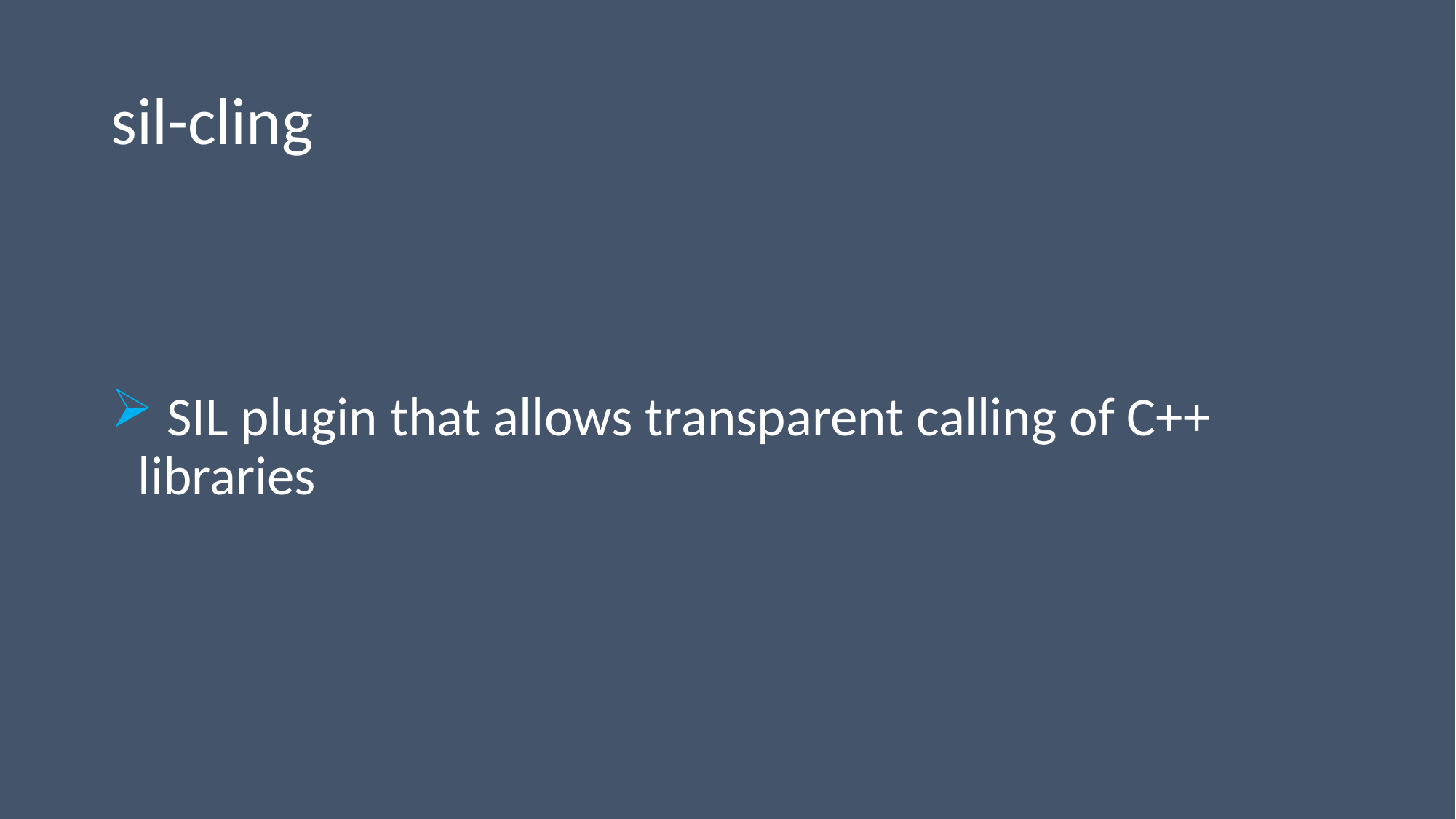

# sil-cling
 SIL plugin that allows transparent calling of C++ libraries